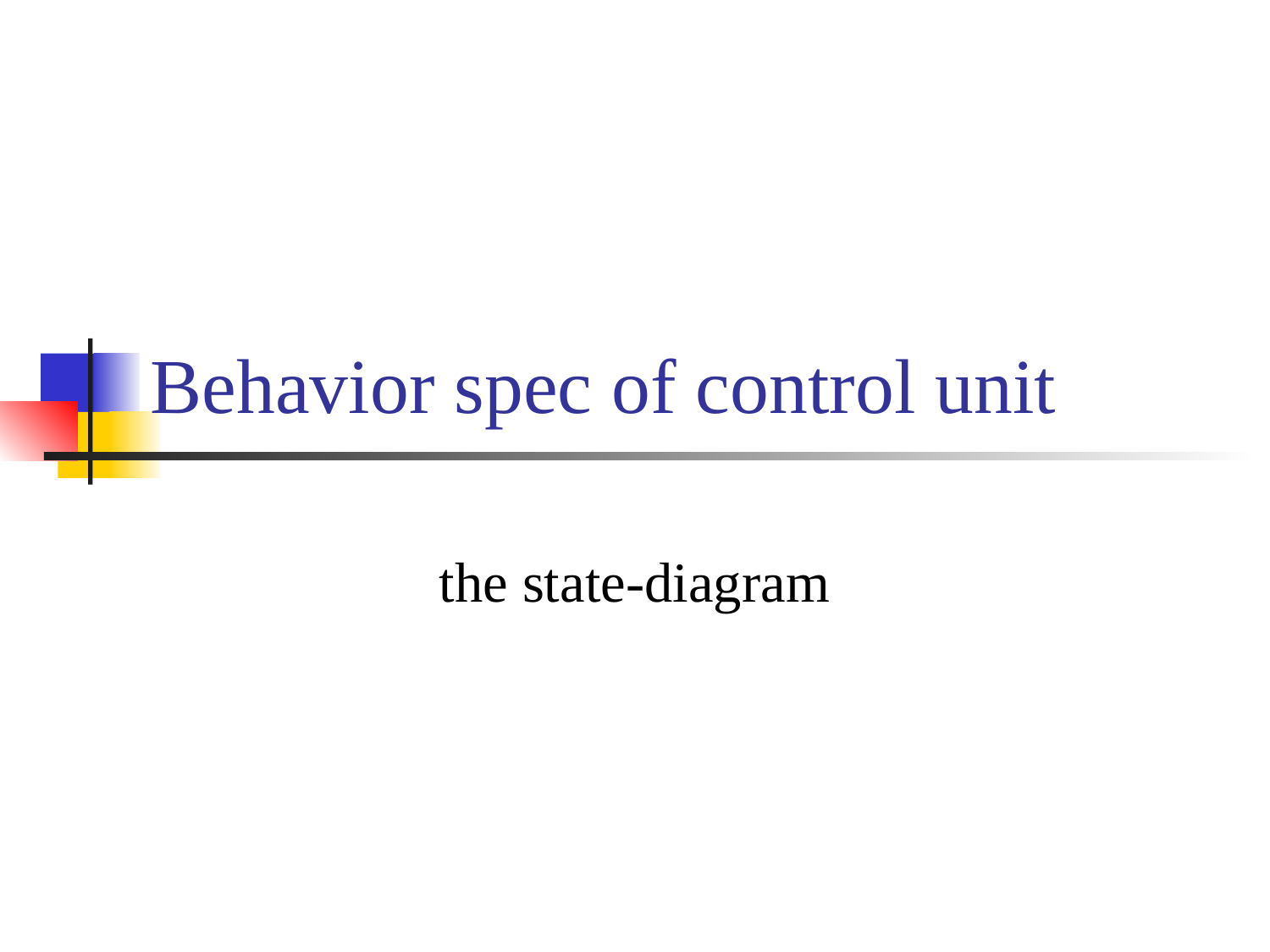

# Behavior spec of control unit
the state-diagram